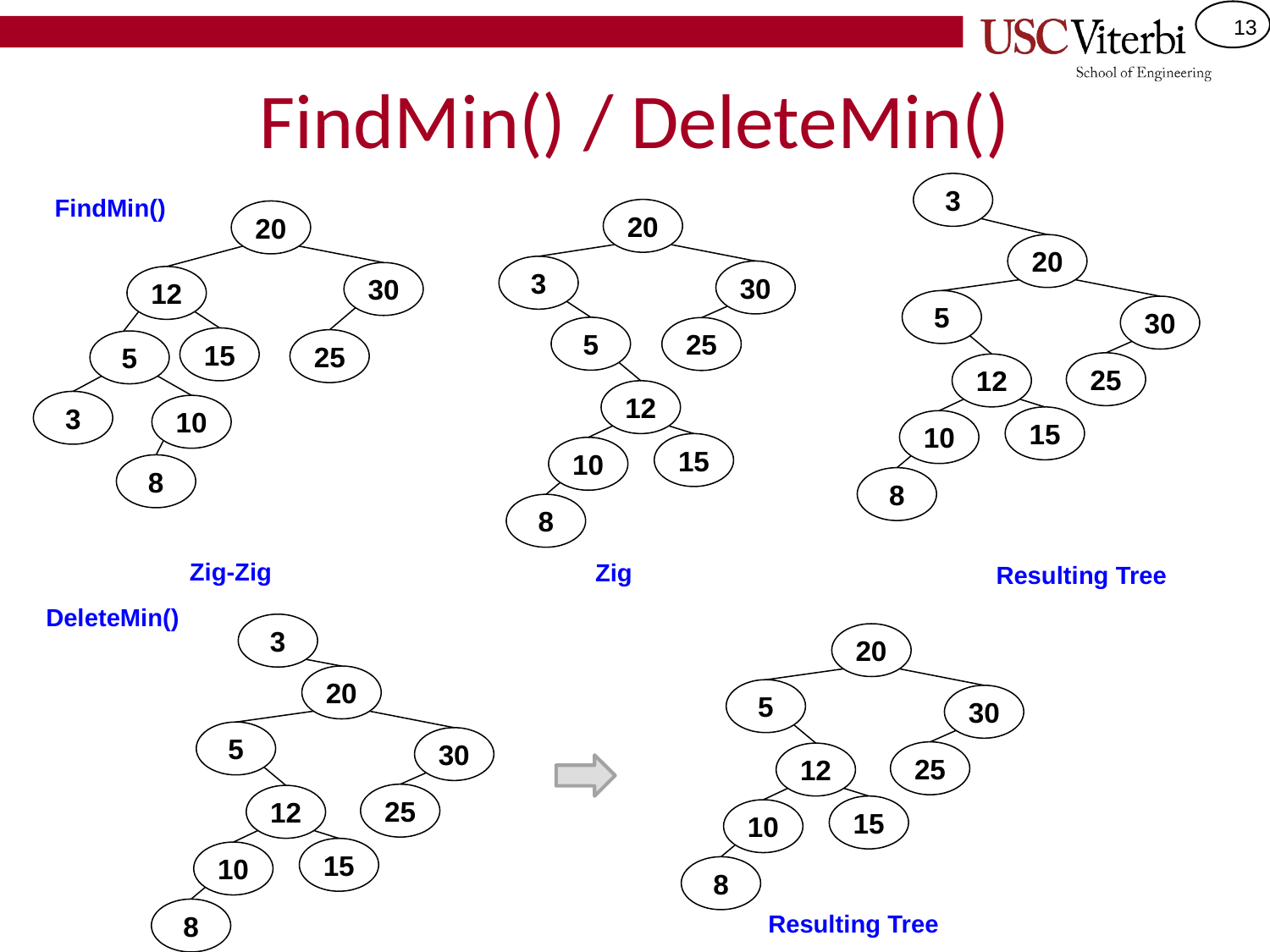

# FindMin() / DeleteMin()
3
FindMin()
20
20
20
3
30
30
12
5
30
5
25
15
25
5
25
12
12
3
10
15
10
15
10
8
8
8
Zig-Zig
Zig
Resulting Tree
DeleteMin()
3
20
20
5
30
5
30
25
12

25
12
15
10
15
10
8
8
Resulting Tree